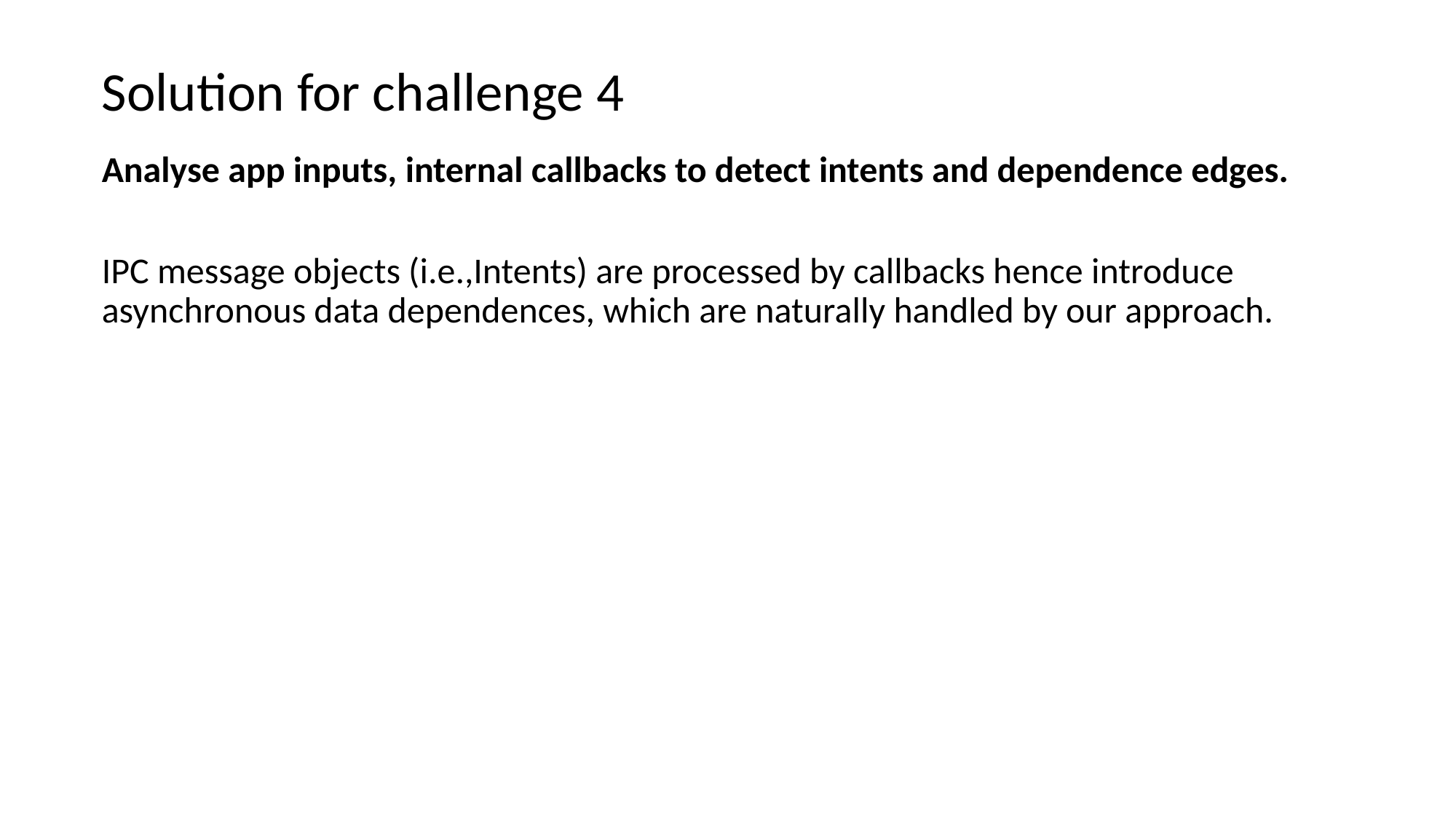

# Solution for challenge 4
Analyse app inputs, internal callbacks to detect intents and dependence edges.

IPC message objects (i.e.,Intents) are processed by callbacks hence introduce asynchronous data dependences, which are naturally handled by our approach.